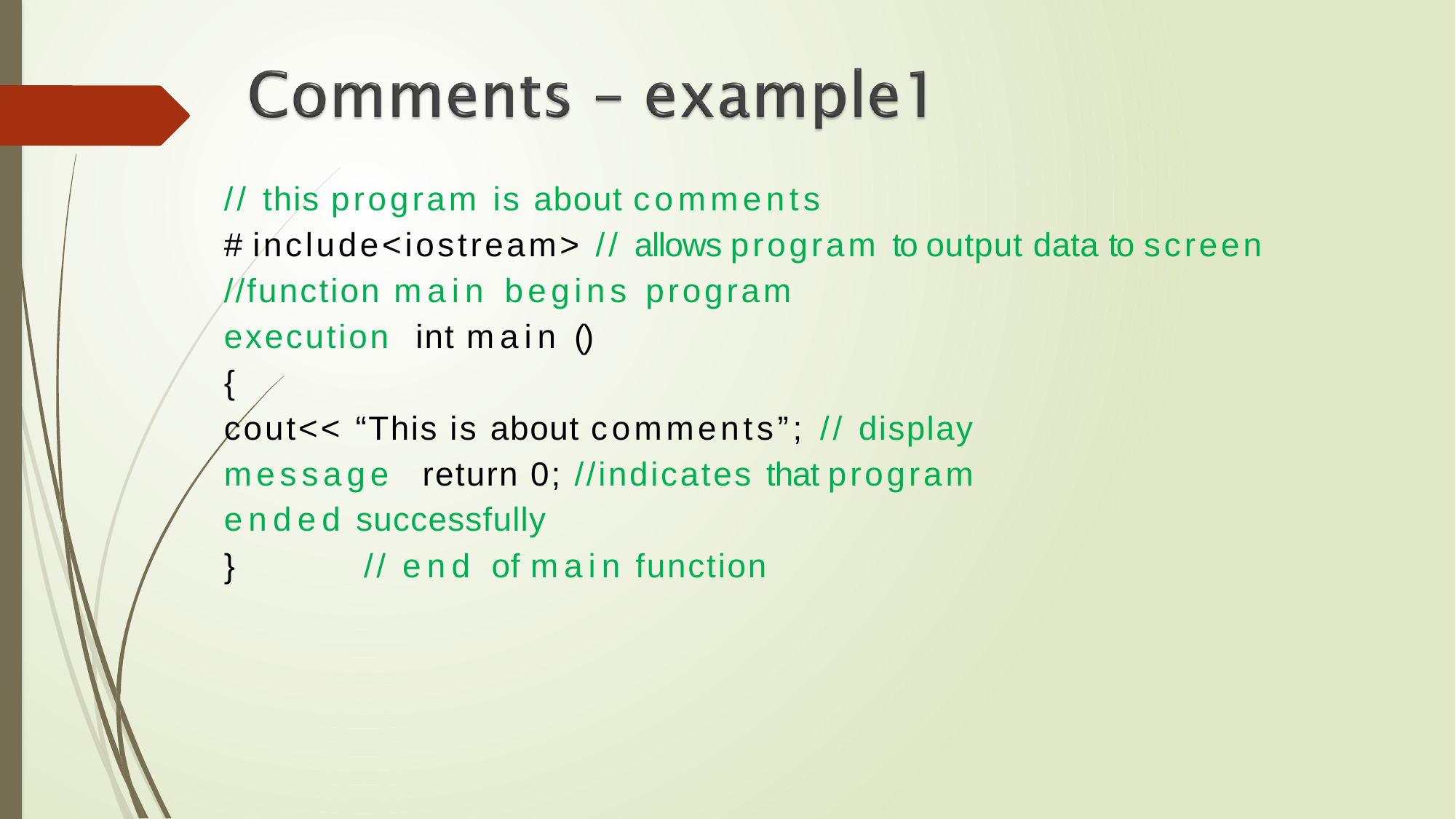

// this program is about comments
# include<iostream> // allows program to output data to screen
//function main begins program execution  int main ()
{
cout<< “This is about comments”; // display message  return 0; //indicates that program ended successfully
}	// end of main function